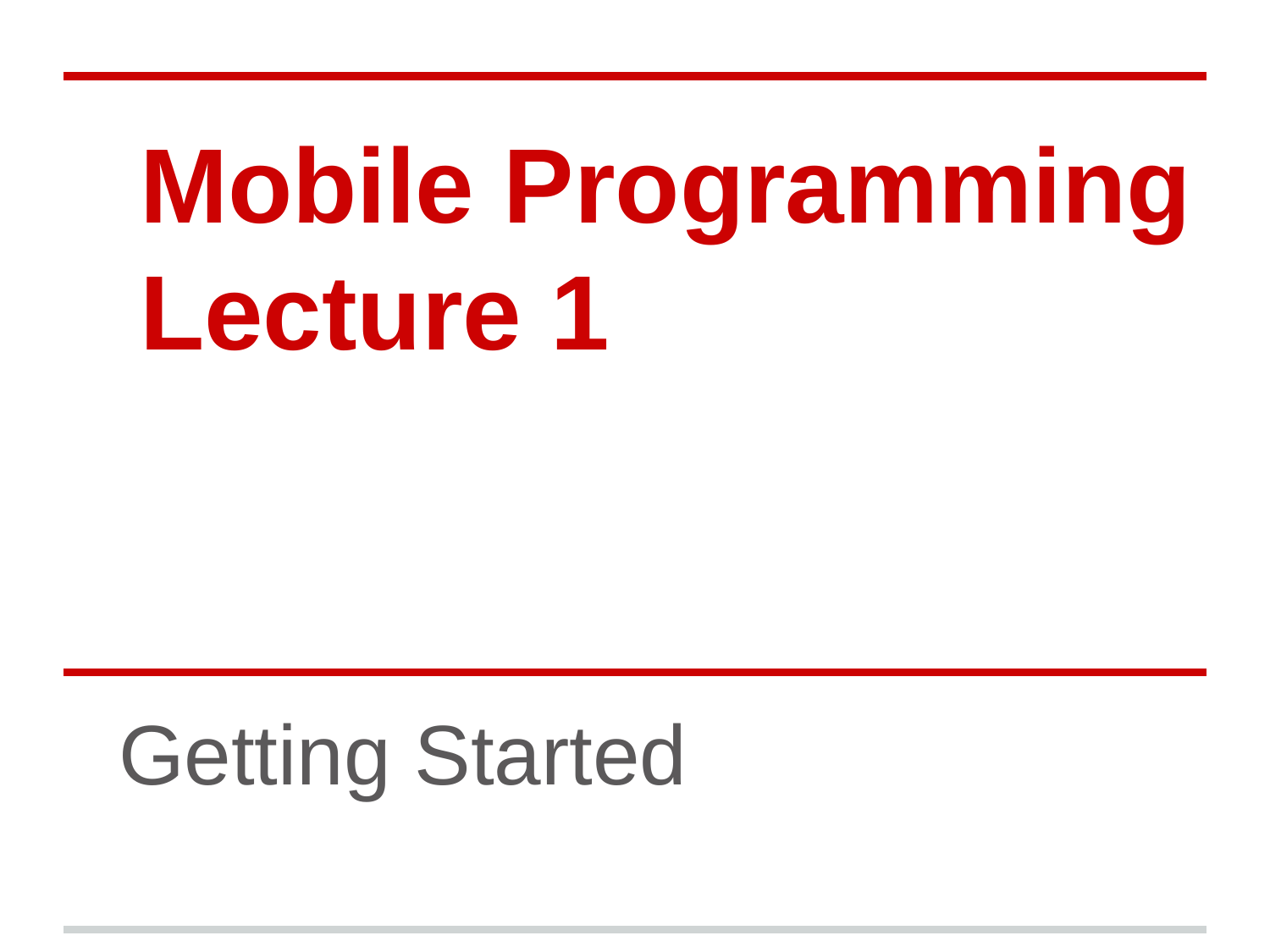

# Mobile Programming
Lecture 1
Getting Started